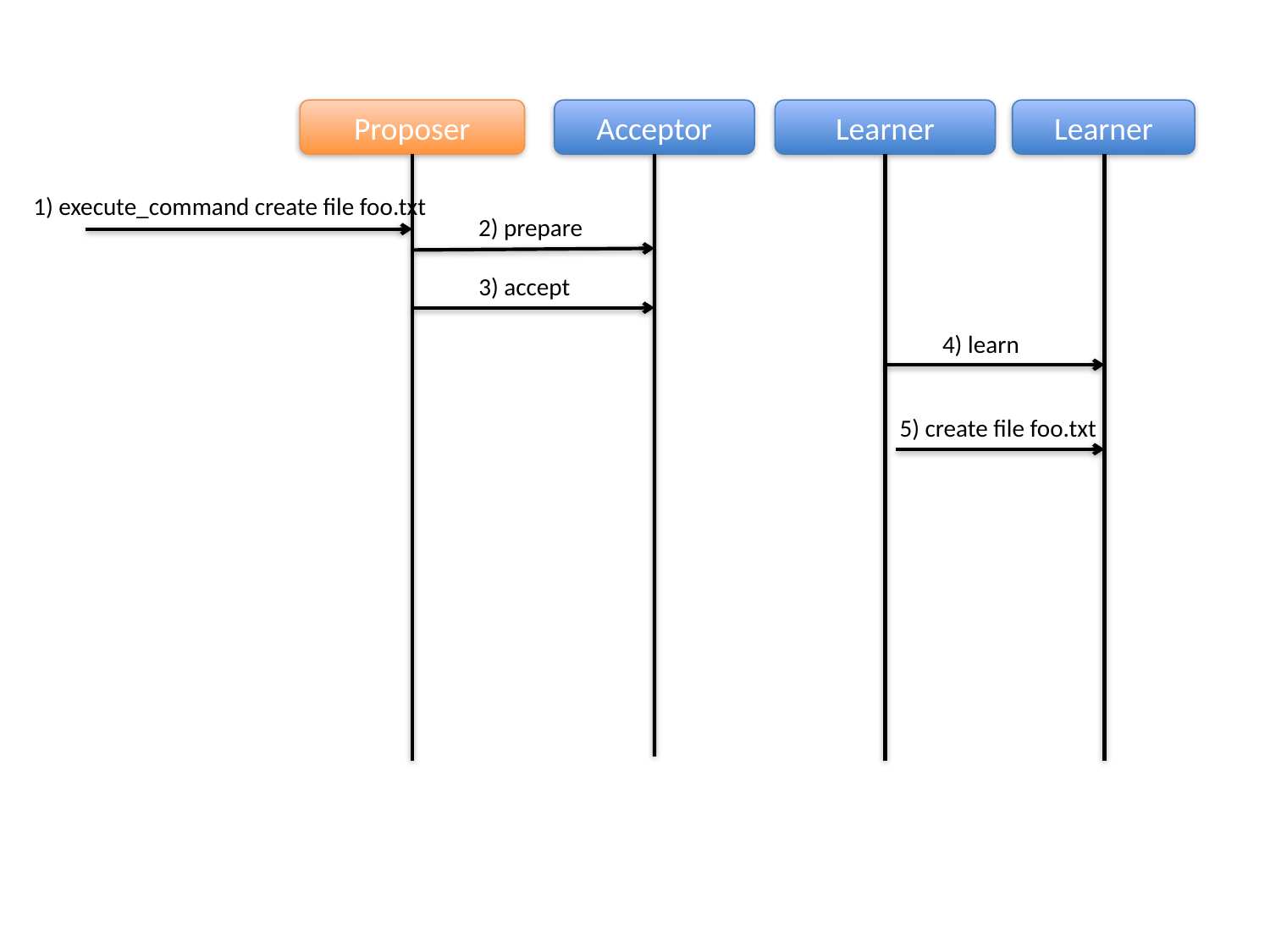

Proposer
Acceptor
Learner
Learner

1) execute_command create file foo.txt
2) prepare
3) accept
4) learn
5) create file foo.txt